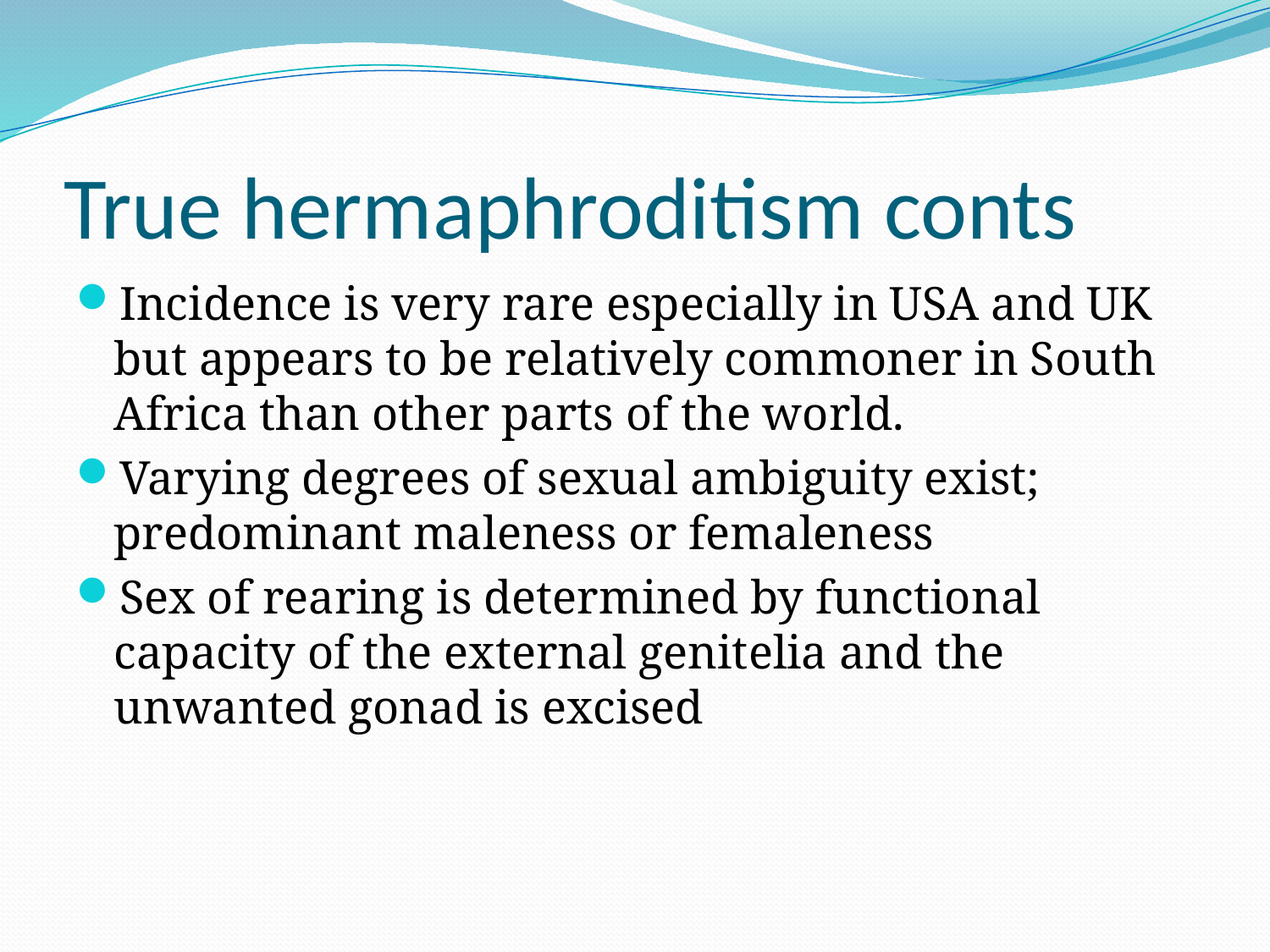

# True hermaphroditism conts
Incidence is very rare especially in USA and UK but appears to be relatively commoner in South Africa than other parts of the world.
Varying degrees of sexual ambiguity exist; predominant maleness or femaleness
Sex of rearing is determined by functional capacity of the external genitelia and the unwanted gonad is excised